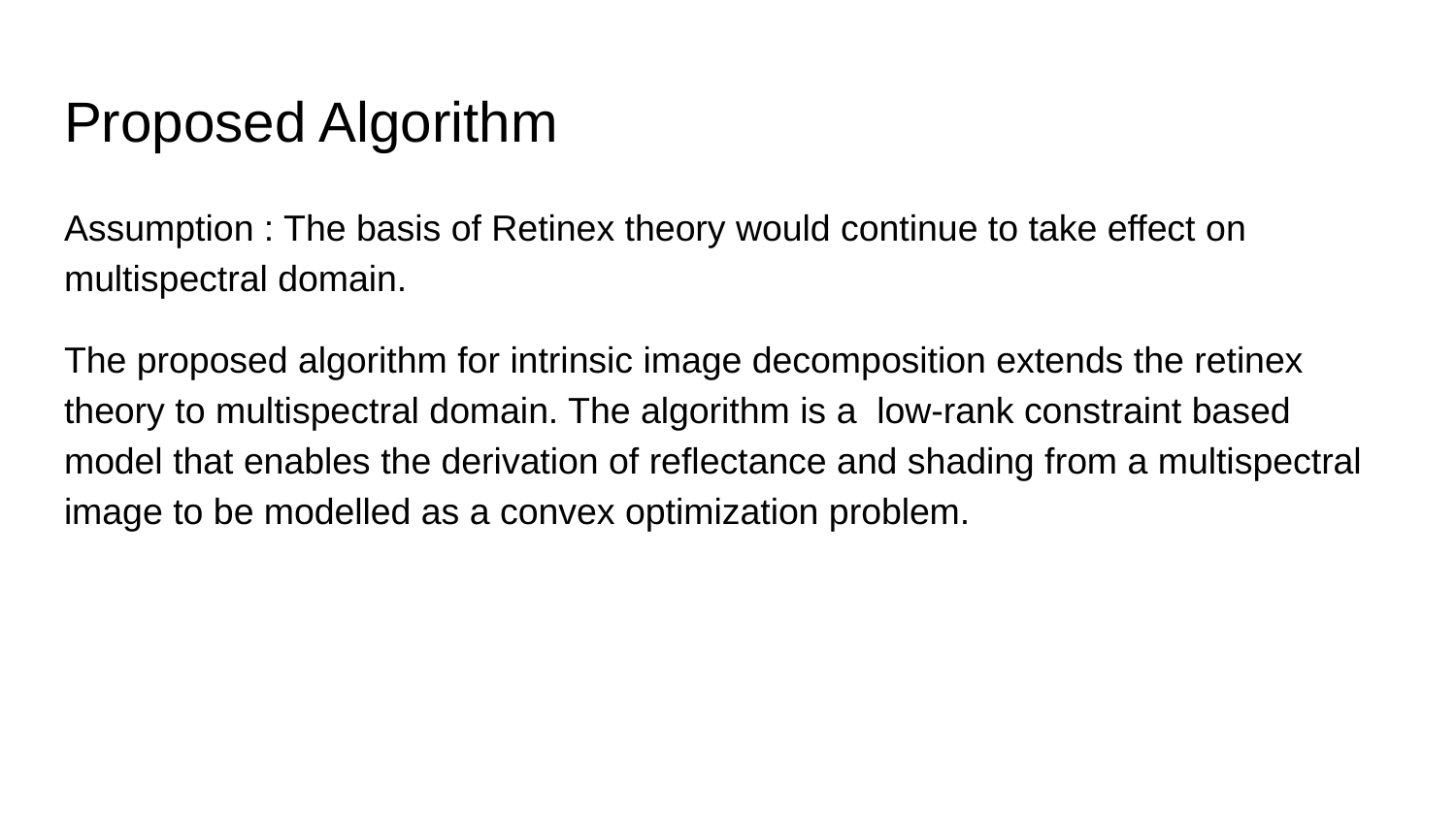

# Proposed Algorithm
Assumption : The basis of Retinex theory would continue to take effect on multispectral domain.
The proposed algorithm for intrinsic image decomposition extends the retinex theory to multispectral domain. The algorithm is a  low-rank constraint based model that enables the derivation of reflectance and shading from a multispectral image to be modelled as a convex optimization problem.